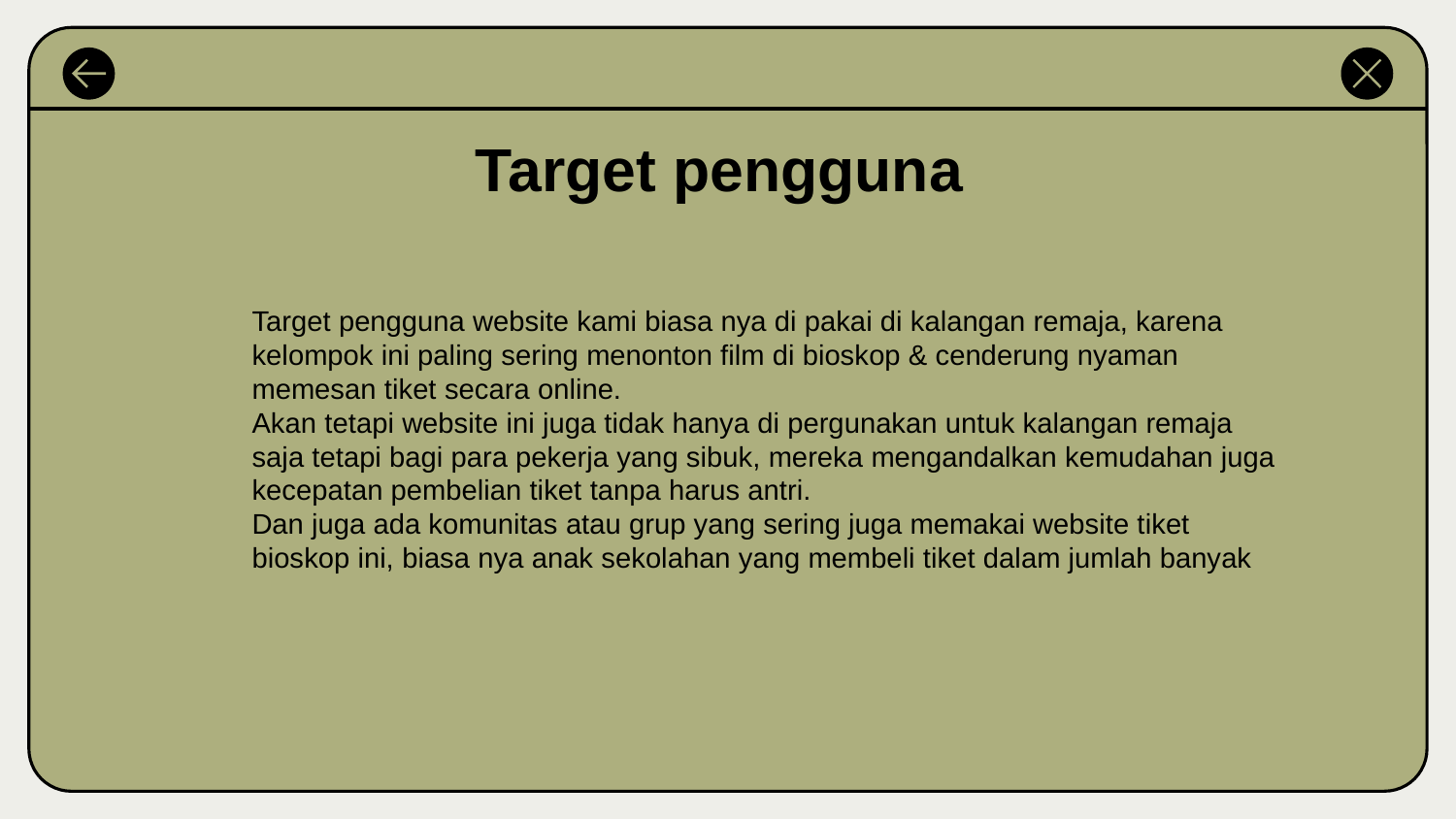

# Target pengguna
Target pengguna website kami biasa nya di pakai di kalangan remaja, karena kelompok ini paling sering menonton film di bioskop & cenderung nyaman memesan tiket secara online.
Akan tetapi website ini juga tidak hanya di pergunakan untuk kalangan remaja saja tetapi bagi para pekerja yang sibuk, mereka mengandalkan kemudahan juga kecepatan pembelian tiket tanpa harus antri.
Dan juga ada komunitas atau grup yang sering juga memakai website tiket bioskop ini, biasa nya anak sekolahan yang membeli tiket dalam jumlah banyak